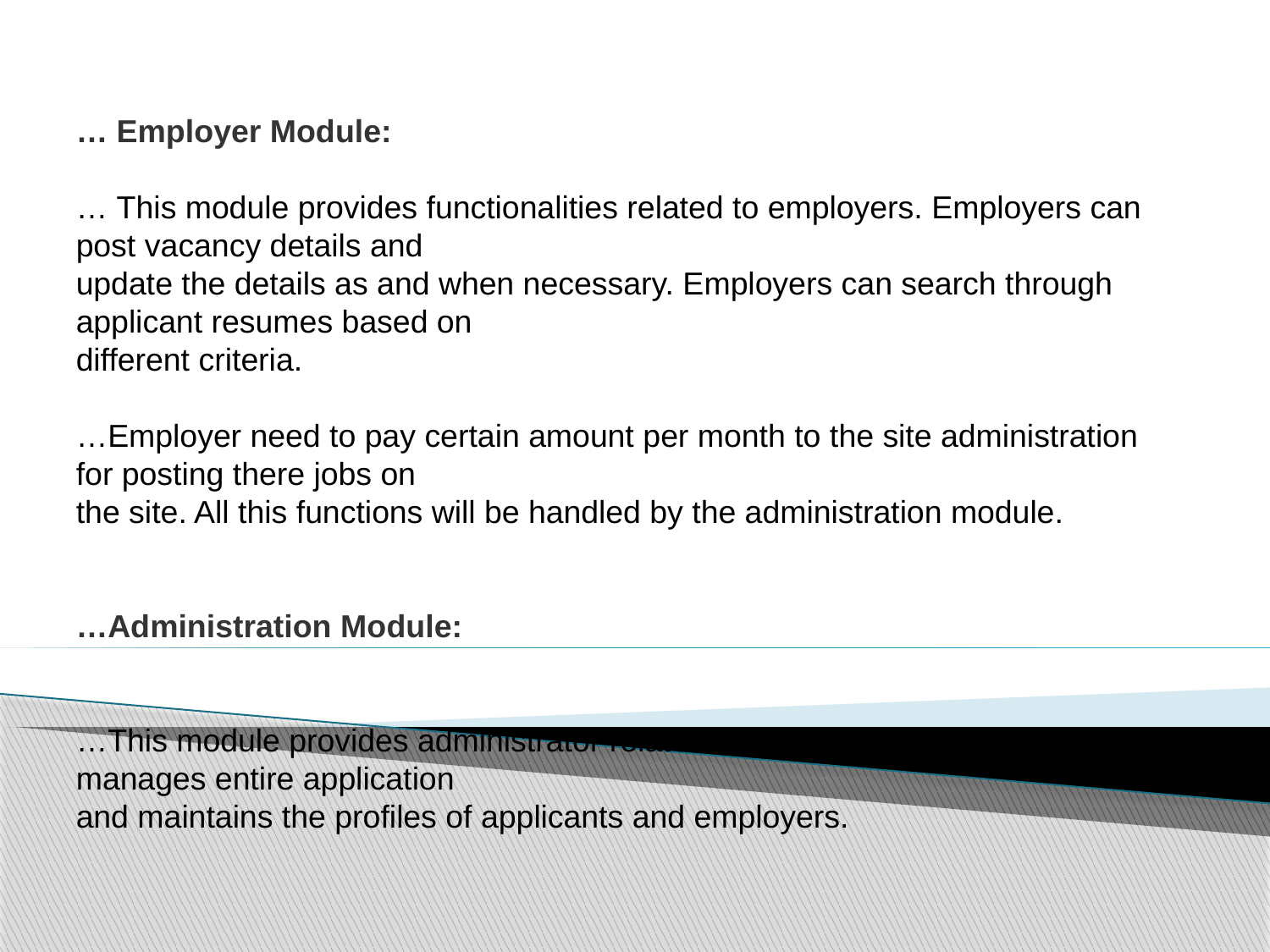

… Employer Module:

… This module provides functionalities related to employers. Employers can post vacancy details and
update the details as and when necessary. Employers can search through applicant resumes based on
different criteria.

…Employer need to pay certain amount per month to the site administration for posting there jobs on
the site. All this functions will be handled by the administration module.

…Administration Module:

…This module provides administrator related functionalities. Administrator manages entire application
and maintains the profiles of applicants and employers.